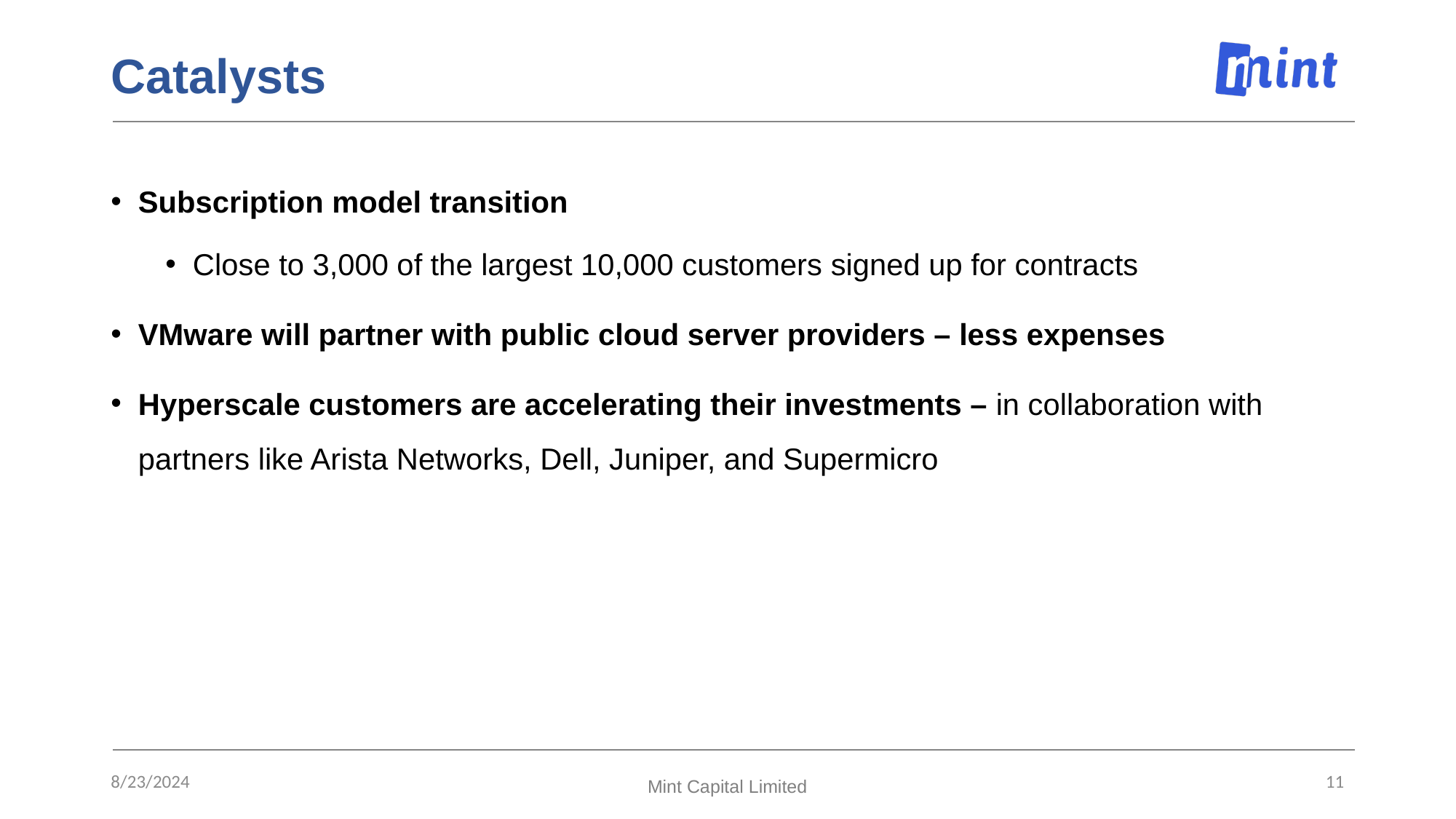

# Catalysts
Subscription model transition
Close to 3,000 of the largest 10,000 customers signed up for contracts
VMware will partner with public cloud server providers – less expenses
Hyperscale customers are accelerating their investments – in collaboration with partners like Arista Networks, Dell, Juniper, and Supermicro
8/23/2024
11